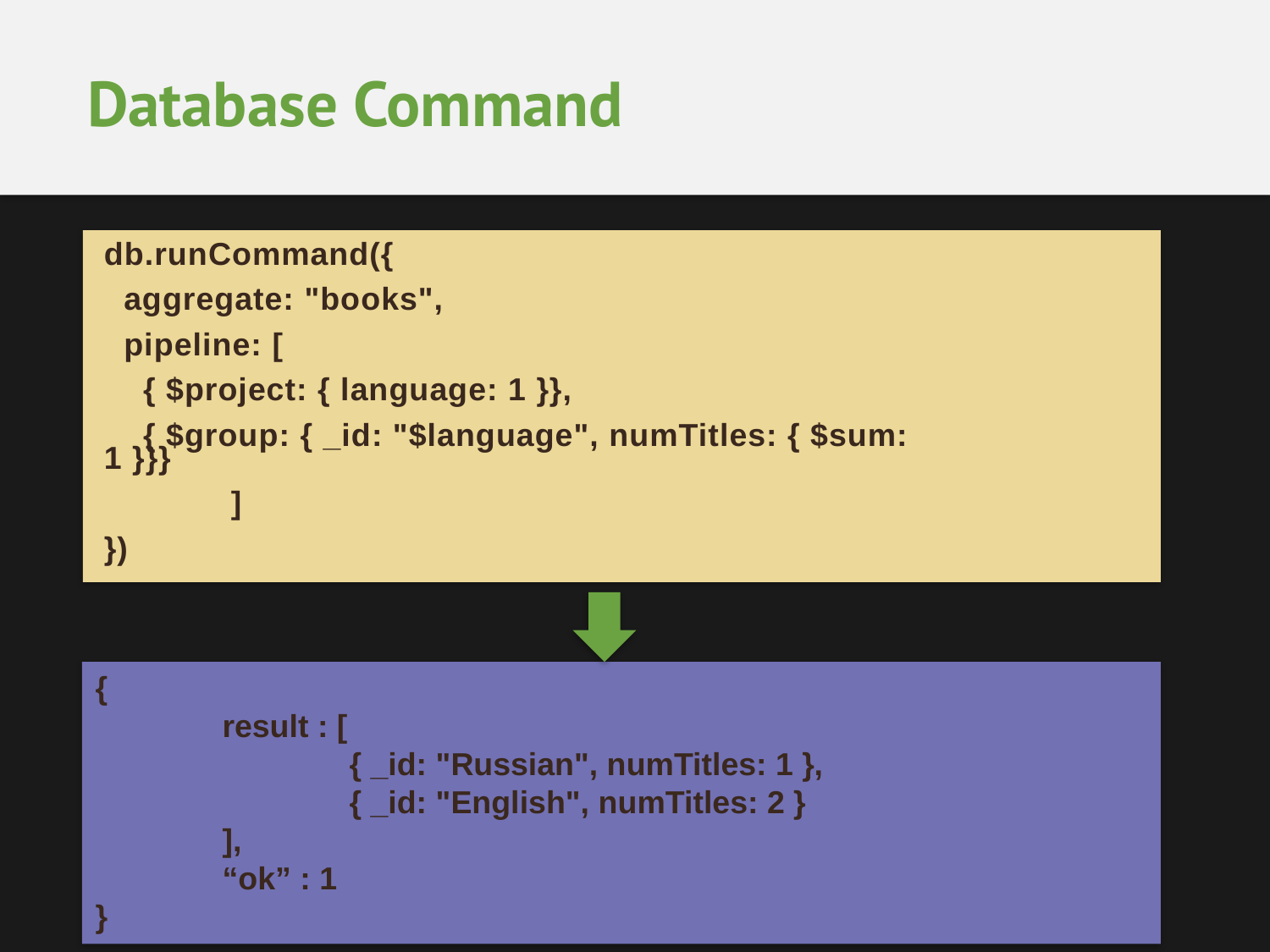

# Database Command

db.runCommand({
  aggregate: "books",
  pipeline: [
    { $project: { language: 1 }},
    { $group: { _id: "$language", numTitles: { $sum: 1 }}}
 	]
})

{
	result : [
		{ _id: "Russian", numTitles: 1 },
		{ _id: "English", numTitles: 2 }
	],
	“ok” : 1
}